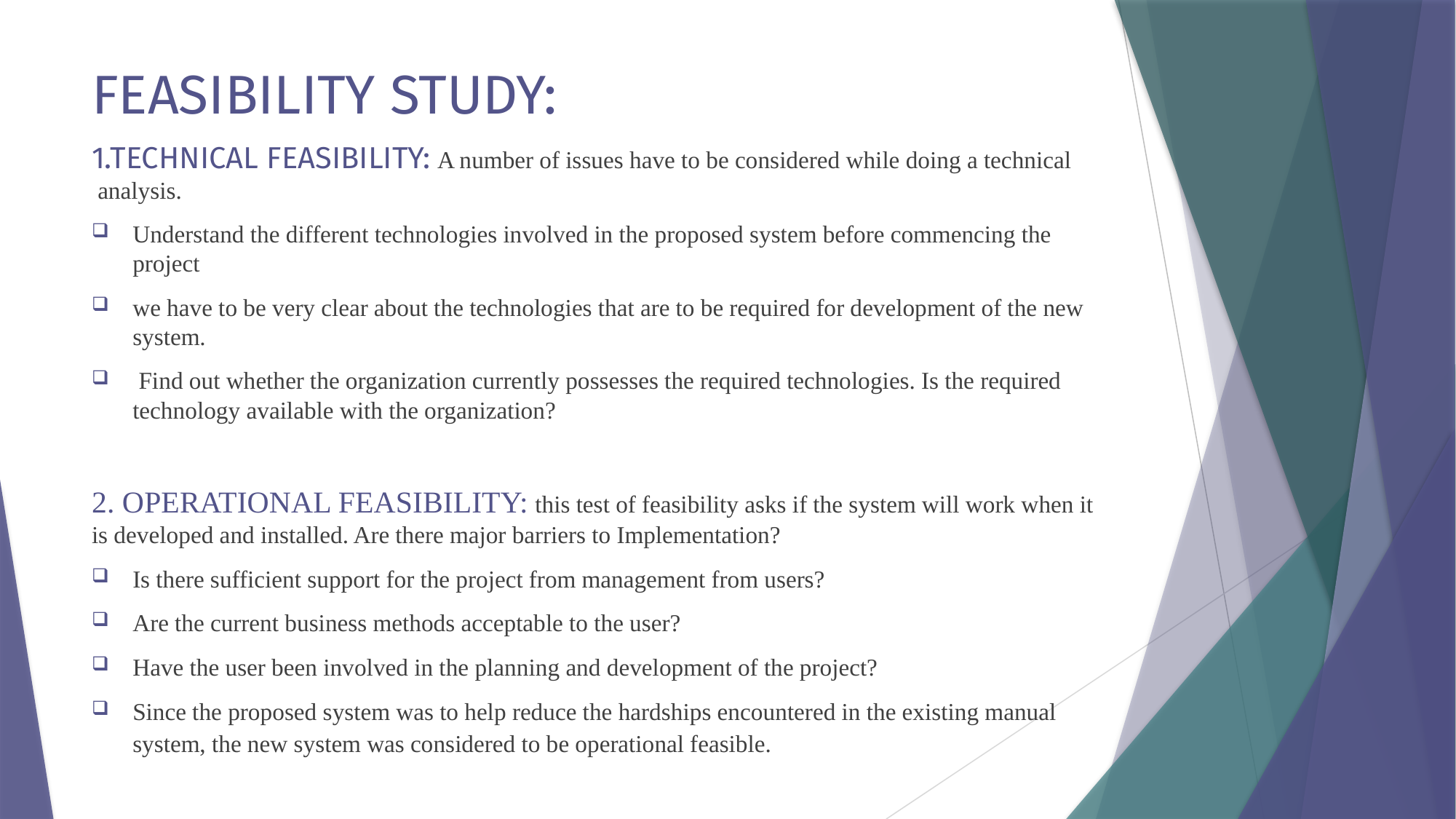

# FEASIBILITY STUDY:
1.TECHNICAL FEASIBILITY: A number of issues have to be considered while doing a technical     analysis.
Understand the different technologies involved in the proposed system before commencing the project
we have to be very clear about the technologies that are to be required for development of the new system.
 Find out whether the organization currently possesses the required technologies. Is the required technology available with the organization?

2. OPERATIONAL FEASIBILITY: this test of feasibility asks if the system will work when it is developed and installed. Are there major barriers to Implementation?
Is there sufficient support for the project from management from users?
Are the current business methods acceptable to the user?
Have the user been involved in the planning and development of the project?
Since the proposed system was to help reduce the hardships encountered in the existing manual system, the new system was considered to be operational feasible.